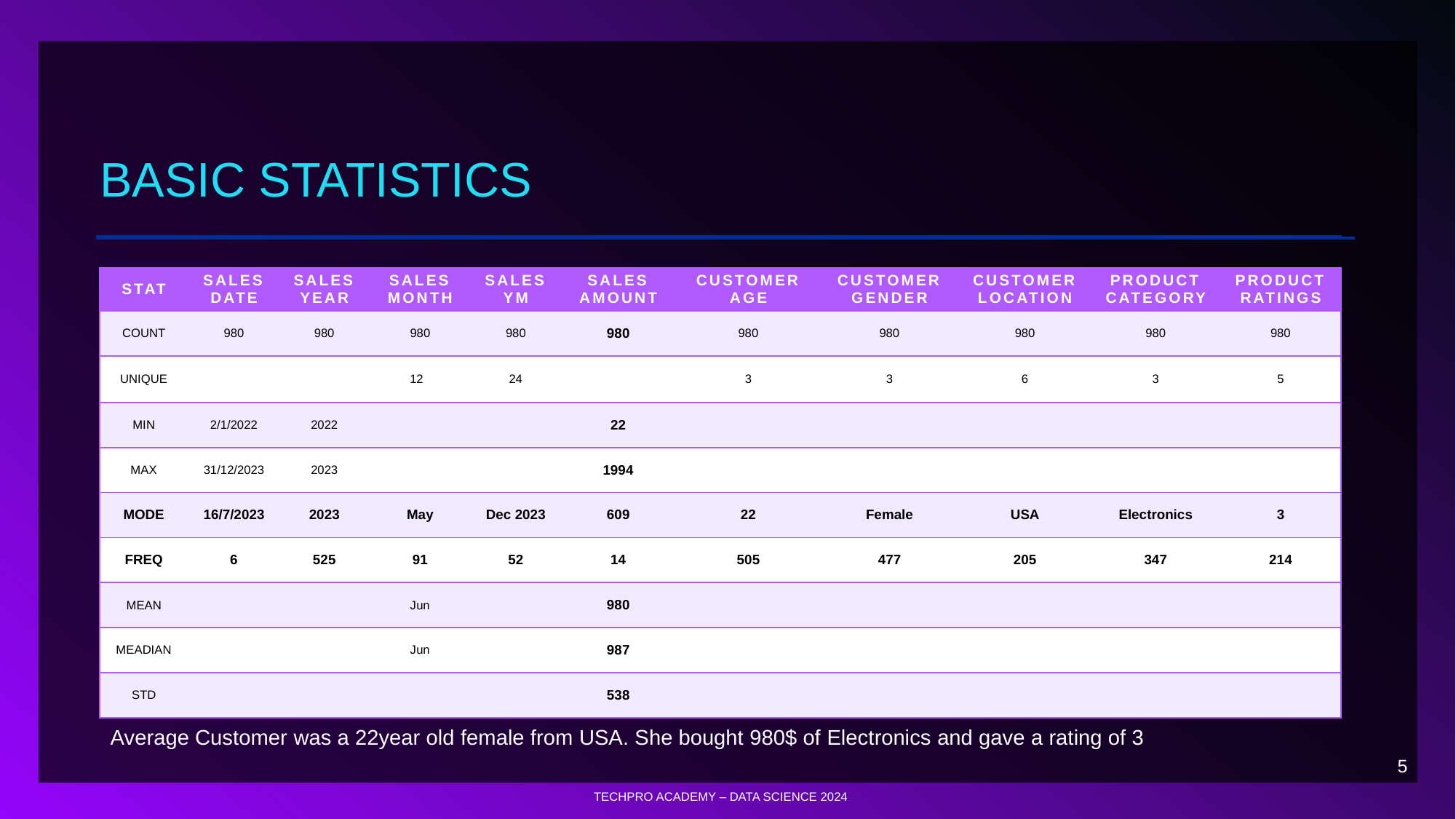

# Basic statistics
| stat | Sales date | Sales year | Sales month | Sales ym | Sales amount | Customer age | Customer gender | Customer location | Product category | Product ratings |
| --- | --- | --- | --- | --- | --- | --- | --- | --- | --- | --- |
| COUNT | 980 | 980 | 980 | 980 | 980 | 980 | 980 | 980 | 980 | 980 |
| UNIQUE |  |  | 12 | 24 |  | 3 | 3 | 6 | 3 | 5 |
| MIN | 2/1/2022 | 2022 |  |  | 22 |  |  |  |  |  |
| MAX | 31/12/2023 | 2023 |  |  | 1994 |  |  |  |  |  |
| MODE | 16/7/2023 | 2023 | May | Dec 2023 | 609 | 22 | Female | USA | Electronics | 3 |
| FREQ | 6 | 525 | 91 | 52 | 14 | 505 | 477 | 205 | 347 | 214 |
| MEAN |  |  | Jun |  | 980 |  |  |  |  |  |
| MEADIAN |  |  | Jun |  | 987 |  |  |  |  |  |
| STD |  |  |  |  | 538 |  |  |  |  |  |
Average Customer was a 22year old female from USA. She bought 980$ of Electronics and gave a rating of 3

5
TECHPRO ACADEMY – DATA SCIENCE 2024